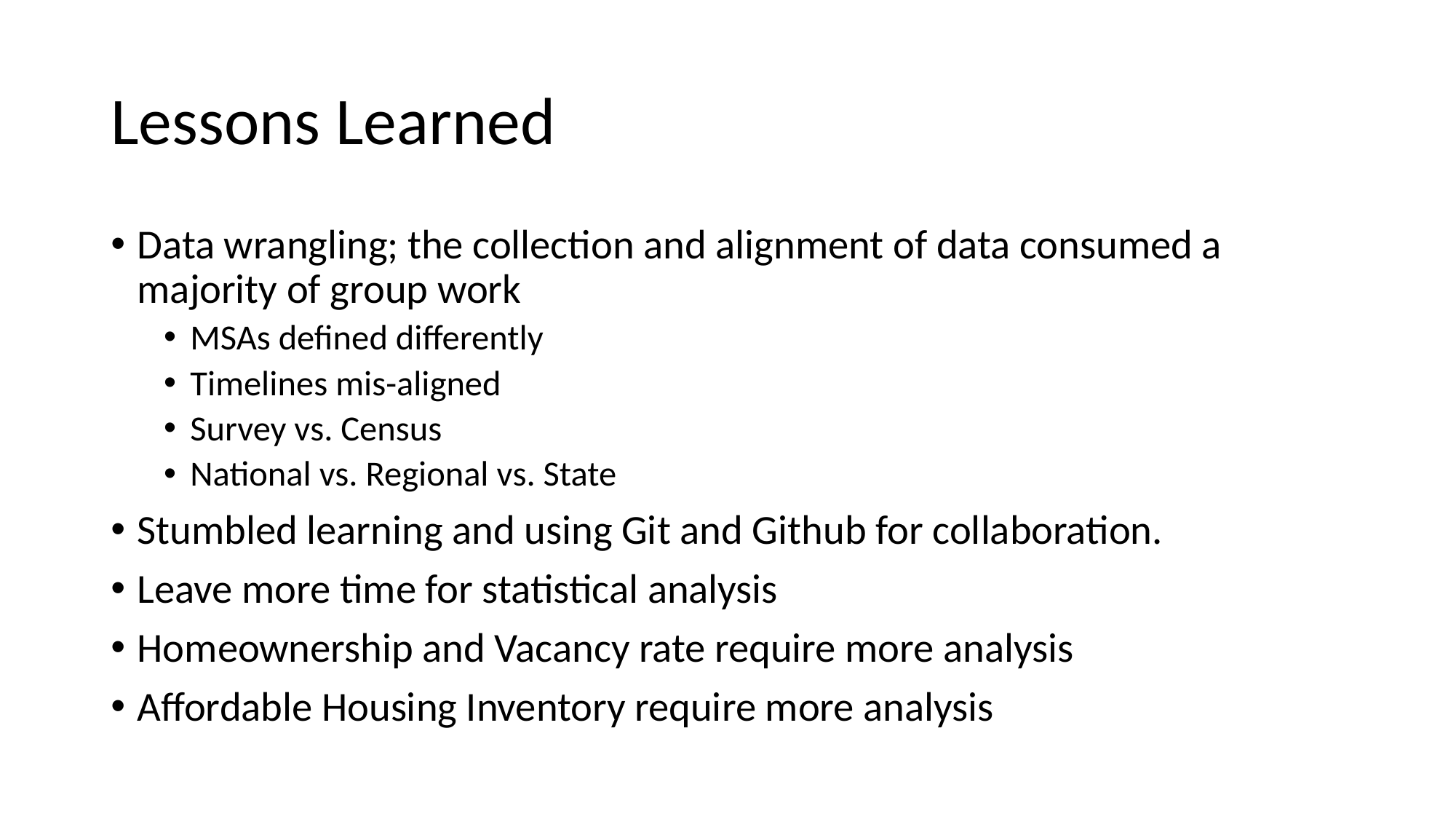

# Lessons Learned
Data wrangling; the collection and alignment of data consumed a majority of group work
MSAs defined differently
Timelines mis-aligned
Survey vs. Census
National vs. Regional vs. State
Stumbled learning and using Git and Github for collaboration.
Leave more time for statistical analysis
Homeownership and Vacancy rate require more analysis
Affordable Housing Inventory require more analysis